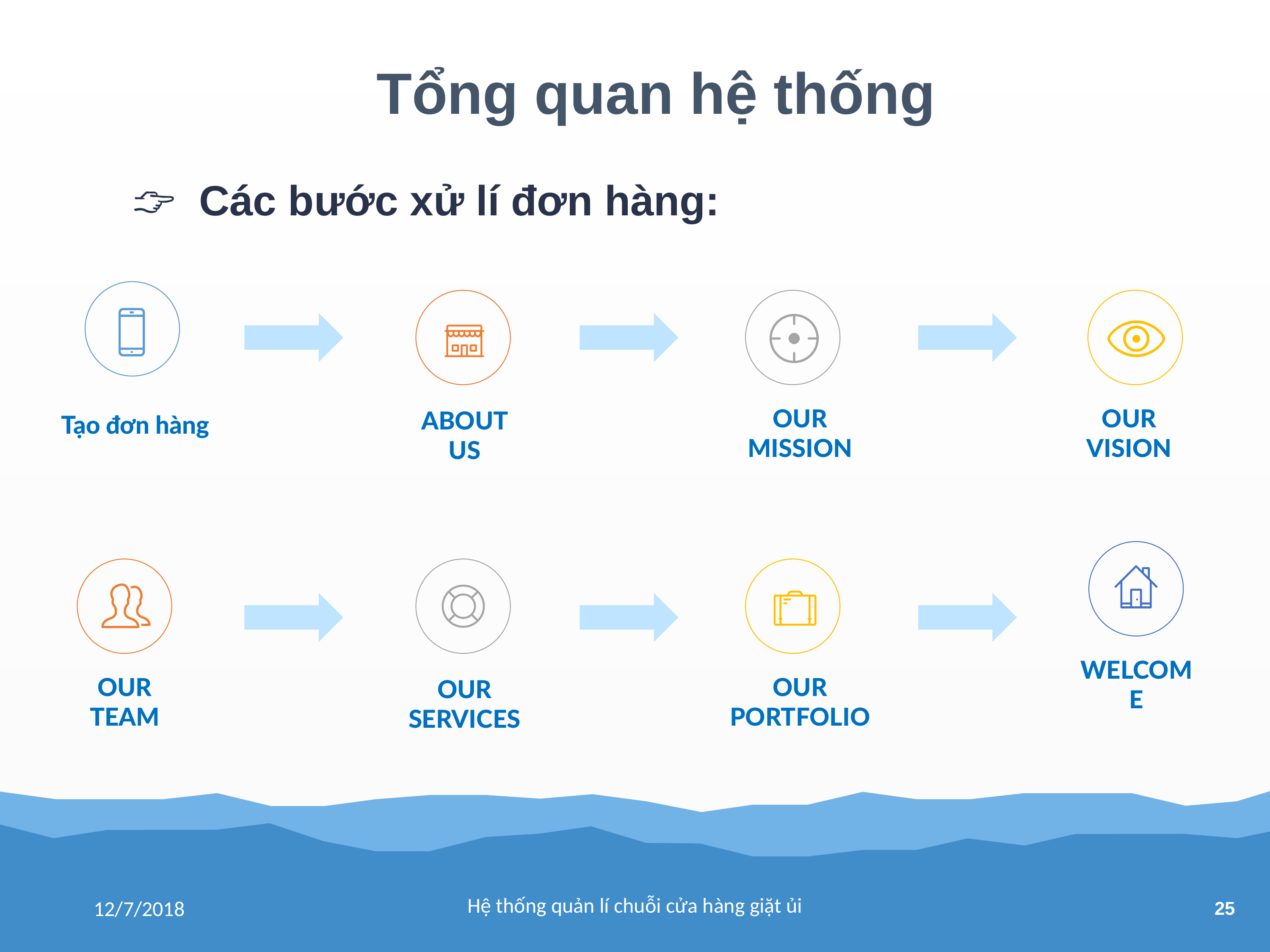

Tổng quan hệ thống
👉  Các bước xử lí đơn hàng:

Tạo đơn hàng

ABOUT US

OUR MISSION

OUR VISION

WELCOME

OUR TEAM

OUR SERVICES

OUR PORTFOLIO

Hệ thống quản lí chuỗi cửa hàng giặt ủi
12/7/2018